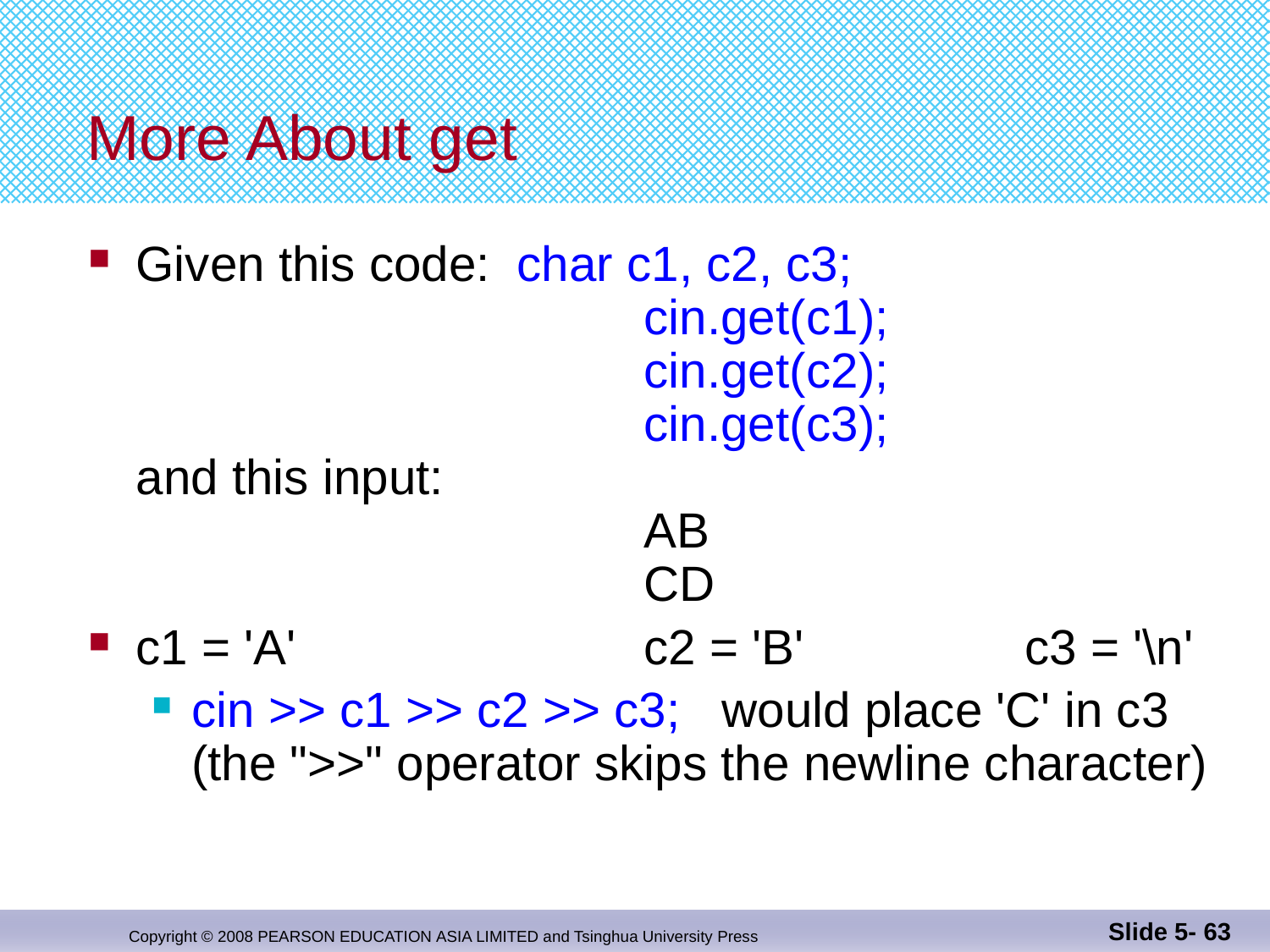

# More About get
Given this code:	char c1, c2, c3;
				cin.get(c1);
				cin.get(c2);
				cin.get(c3);
and this input:
 				AB
 				CD
c1 = 'A' 			c2 = 'B' 		c3 = '\n'
cin >> c1 >> c2 >> c3;   would place 'C' in c3
(the ">>" operator skips the newline character)
Slide 5- 63